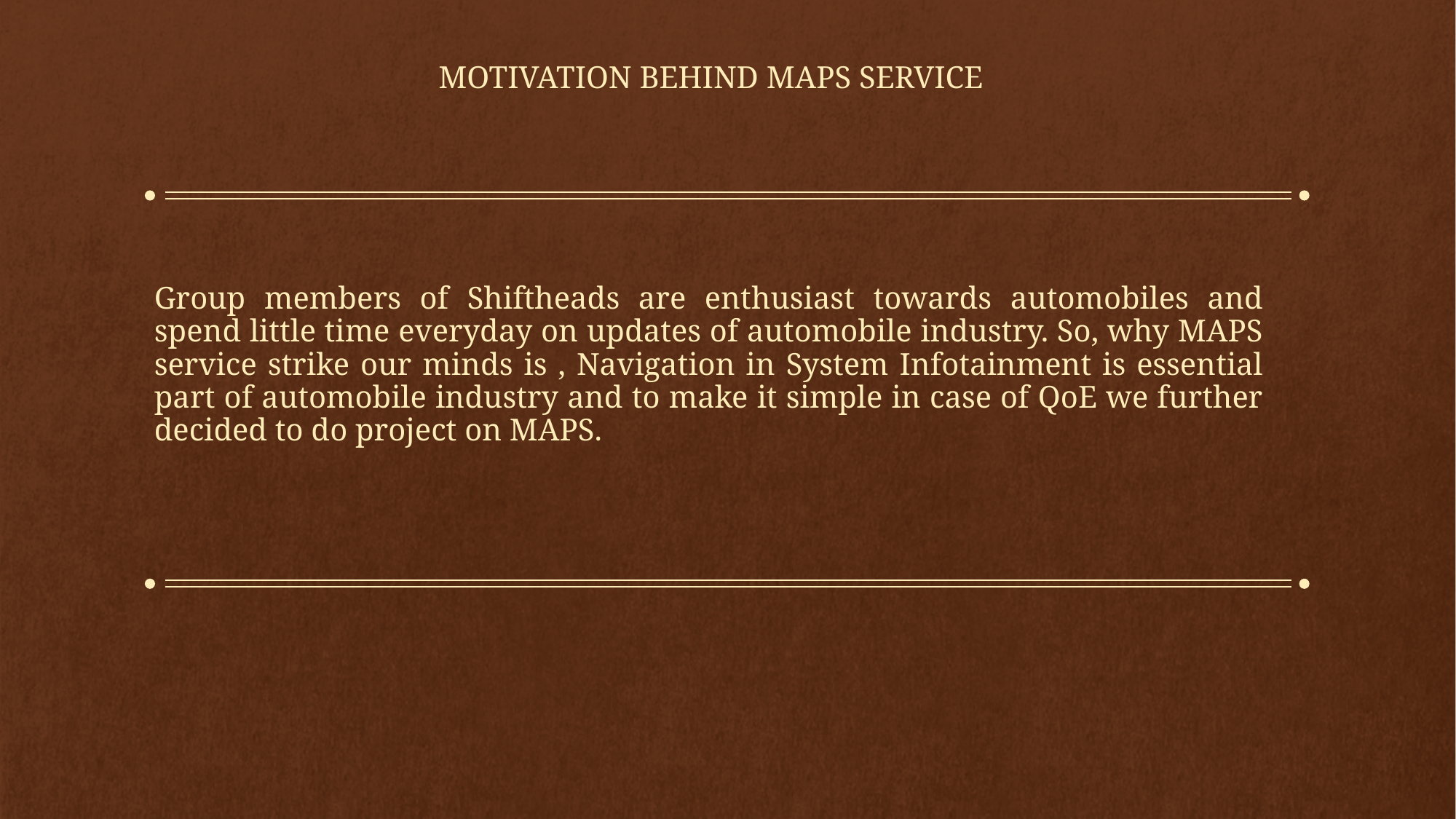

Motivation behind Maps service
# Group members of Shiftheads are enthusiast towards automobiles and spend little time everyday on updates of automobile industry. So, why MAPS service strike our minds is , Navigation in System Infotainment is essential part of automobile industry and to make it simple in case of QoE we further decided to do project on MAPS.